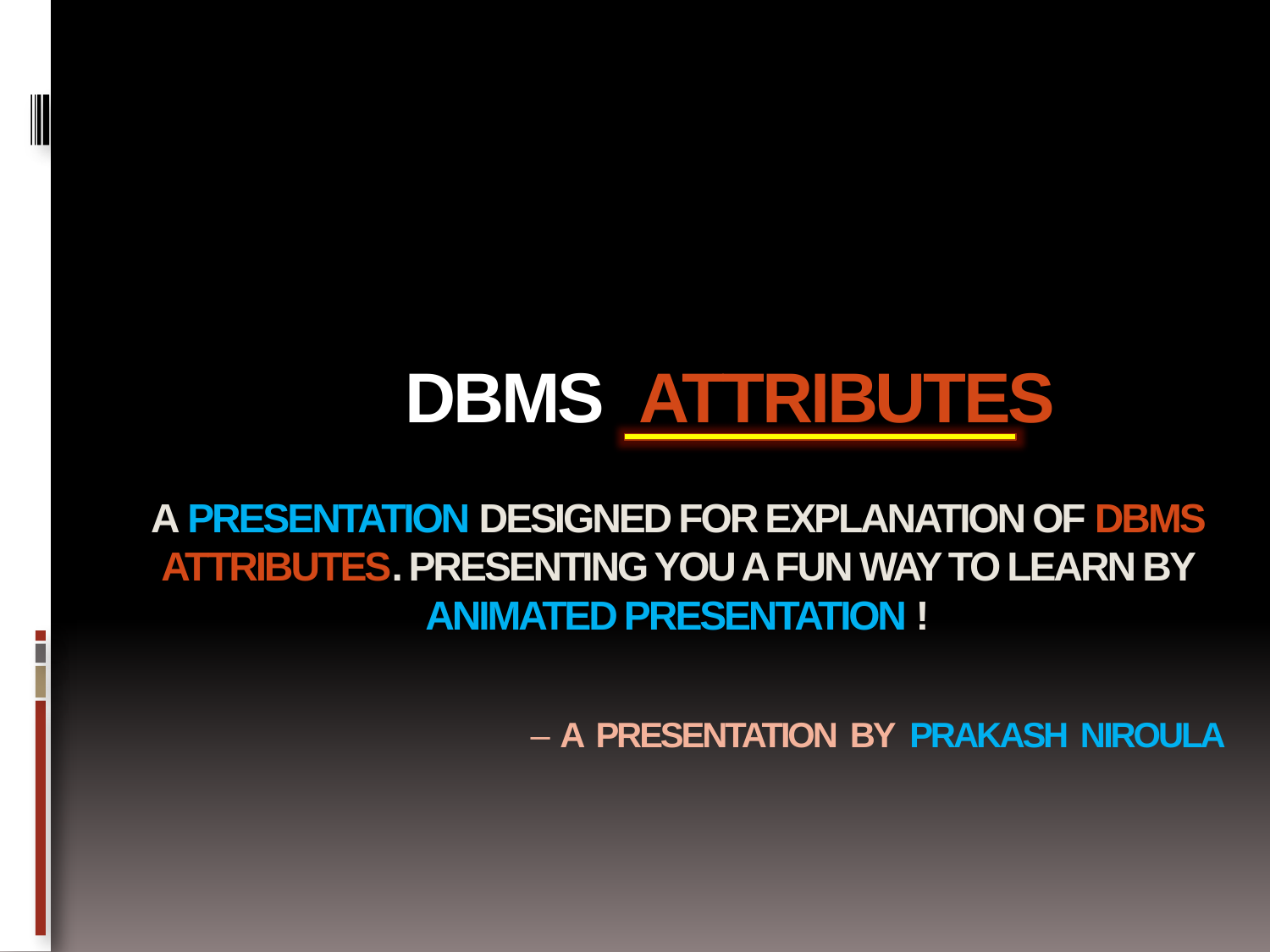

# dbms  attributes

A Presentation designed for explanation of DBMS Attributes. Presenting you a fun way to learn by animated presentation !

– A  presentation  by  Prakash  niroula